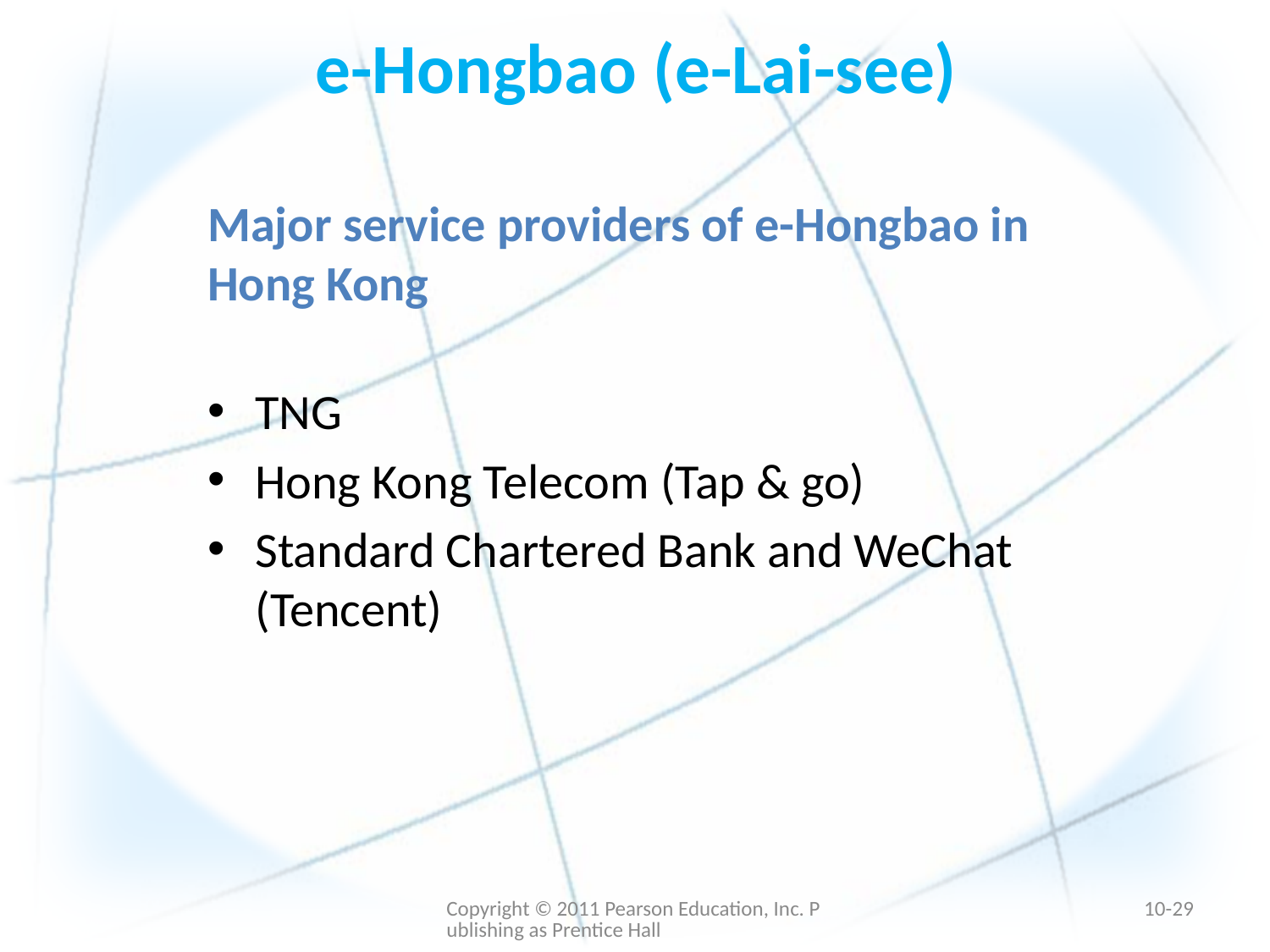

# e-Hongbao (e-Lai-see)
Major service providers of e-Hongbao in Hong Kong

TNG
Hong Kong Telecom (Tap & go)
Standard Chartered Bank and WeChat (Tencent)

Copyright © 2011 Pearson Education, Inc. Publishing as Prentice Hall
10-29